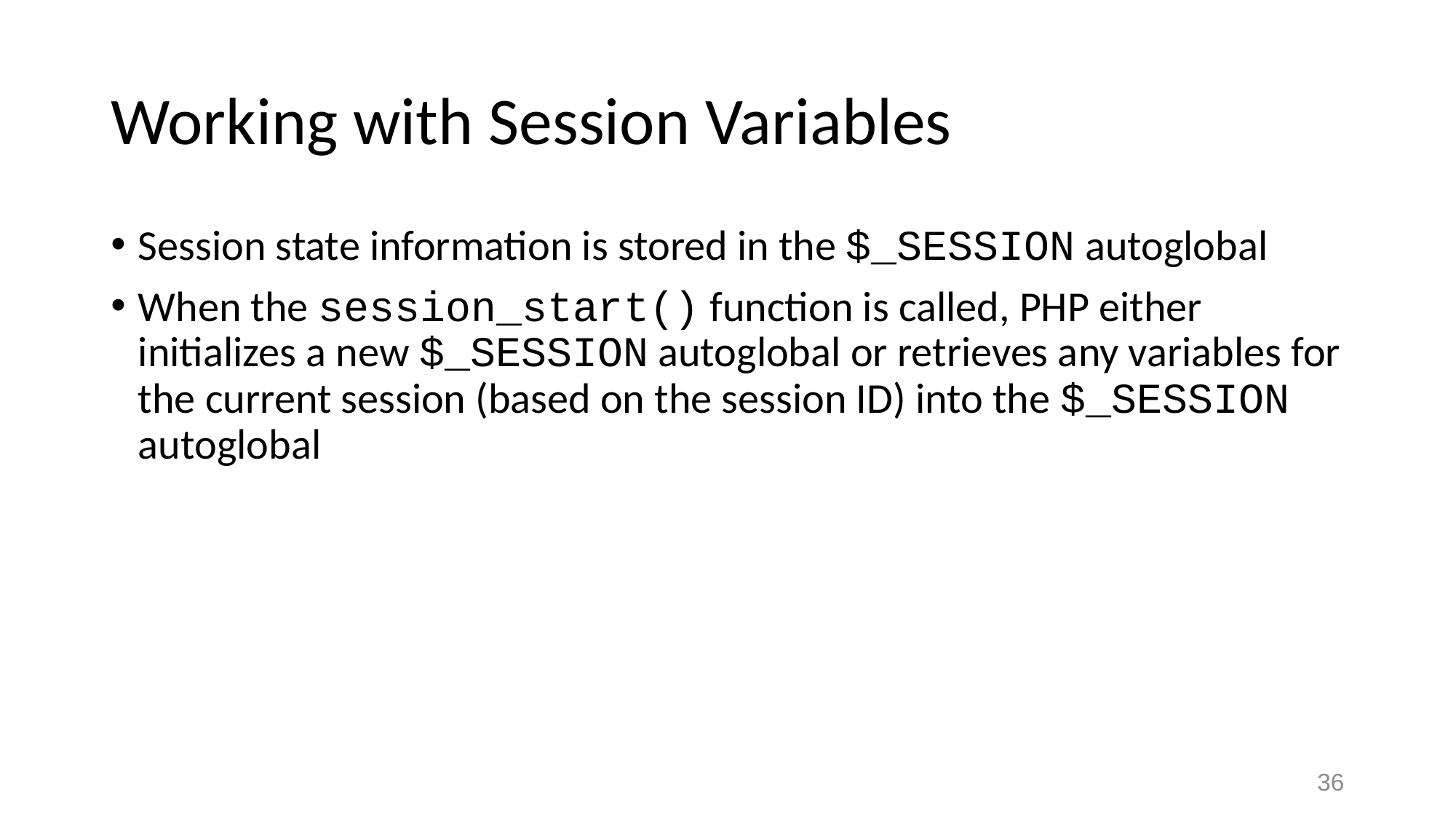

# Working with Session Variables
Session state information is stored in the $_SESSION autoglobal
When the session_start() function is called, PHP either initializes a new $_SESSION autoglobal or retrieves any variables for the current session (based on the session ID) into the $_SESSION autoglobal

 36